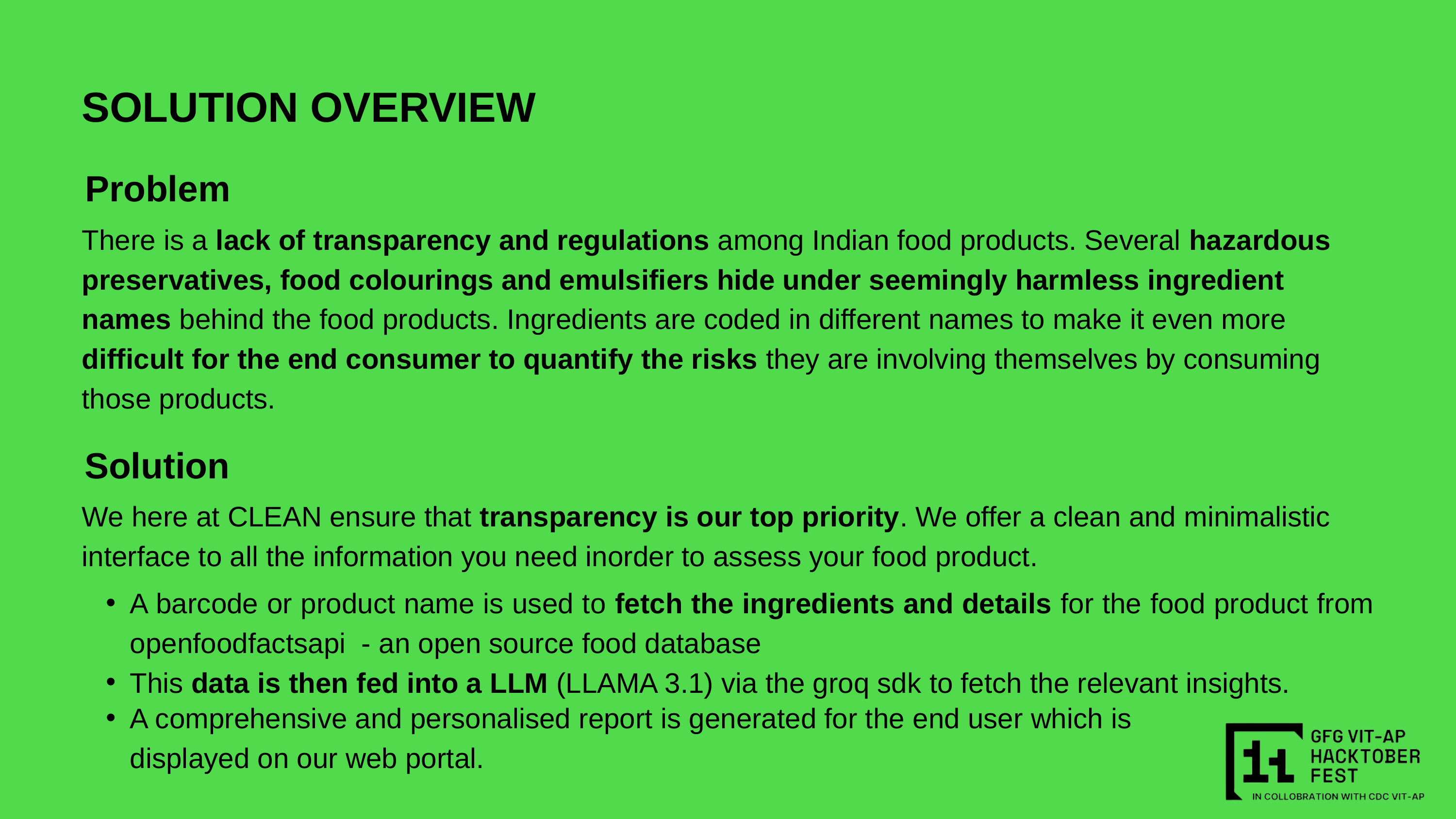

SOLUTION OVERVIEW
Problem
There is a lack of transparency and regulations among Indian food products. Several hazardous preservatives, food colourings and emulsifiers hide under seemingly harmless ingredient names behind the food products. Ingredients are coded in different names to make it even more difficult for the end consumer to quantify the risks they are involving themselves by consuming those products.
Solution
We here at CLEAN ensure that transparency is our top priority. We offer a clean and minimalistic interface to all the information you need inorder to assess your food product.
A barcode or product name is used to fetch the ingredients and details for the food product from openfoodfactsapi  - an open source food database
This data is then fed into a LLM (LLAMA 3.1) via the groq sdk to fetch the relevant insights.

A comprehensive and personalised report is generated for the end user which is displayed on our web portal.